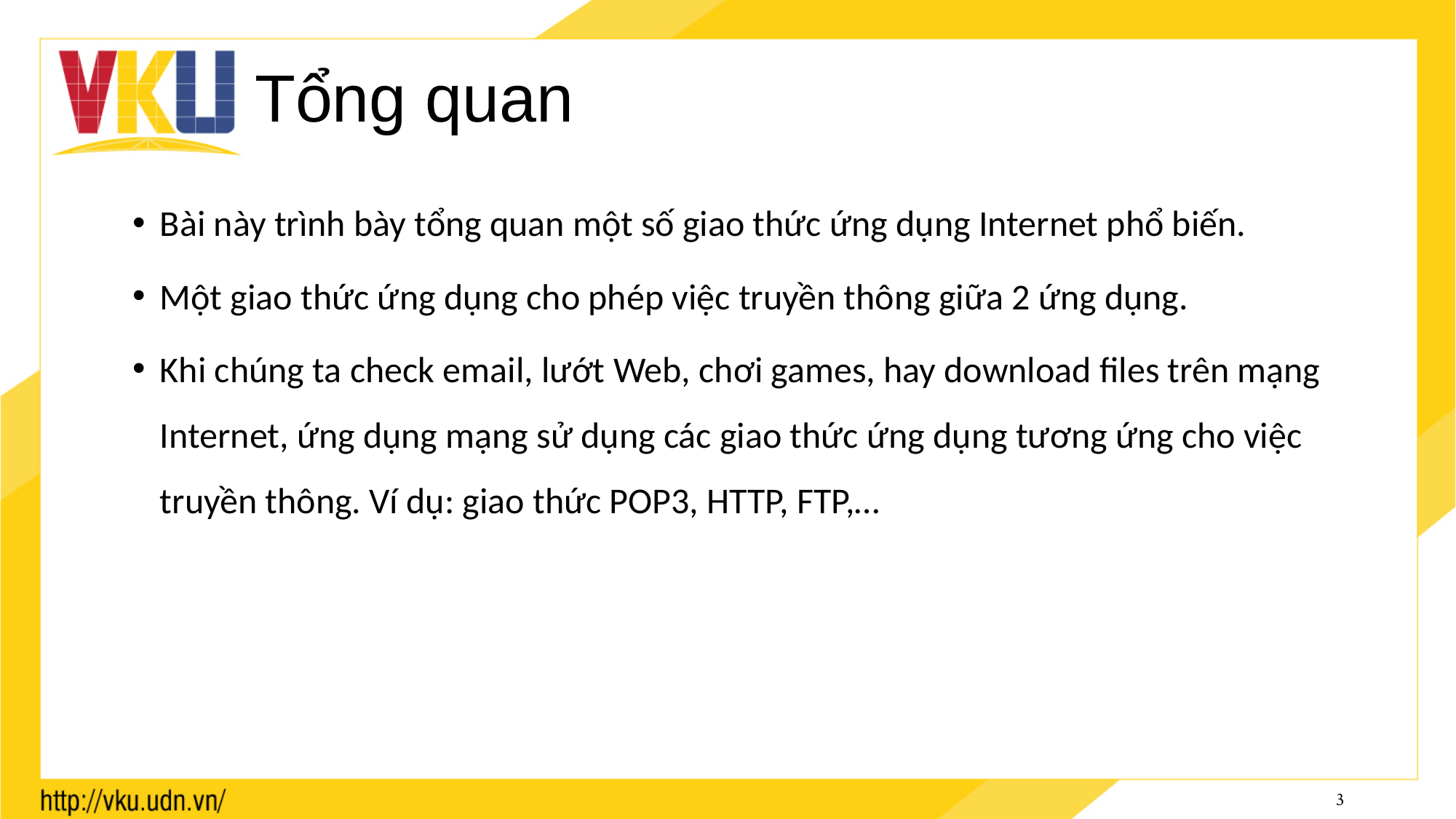

# Tổng quan
Bài này trình bày tổng quan một số giao thức ứng dụng Internet phổ biến.
Một giao thức ứng dụng cho phép việc truyền thông giữa 2 ứng dụng.
Khi chúng ta check email, lướt Web, chơi games, hay download files trên mạng Internet, ứng dụng mạng sử dụng các giao thức ứng dụng tương ứng cho việc truyền thông. Ví dụ: giao thức POP3, HTTP, FTP,…

3